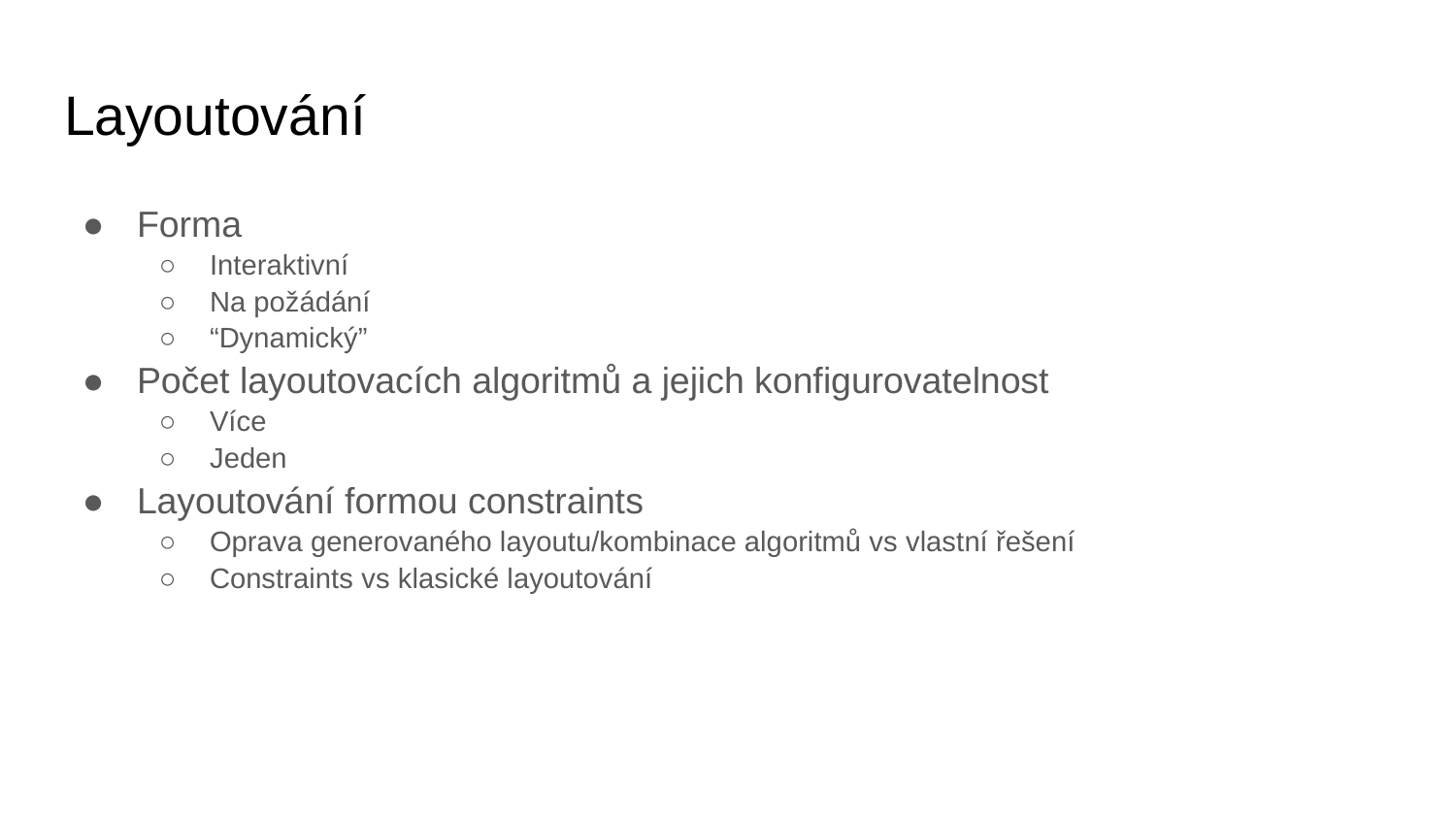

# Layoutování
Forma
Interaktivní
Na požádání
“Dynamický”
Počet layoutovacích algoritmů a jejich konfigurovatelnost
Více
Jeden
Layoutování formou constraints
Oprava generovaného layoutu/kombinace algoritmů vs vlastní řešení
Constraints vs klasické layoutování